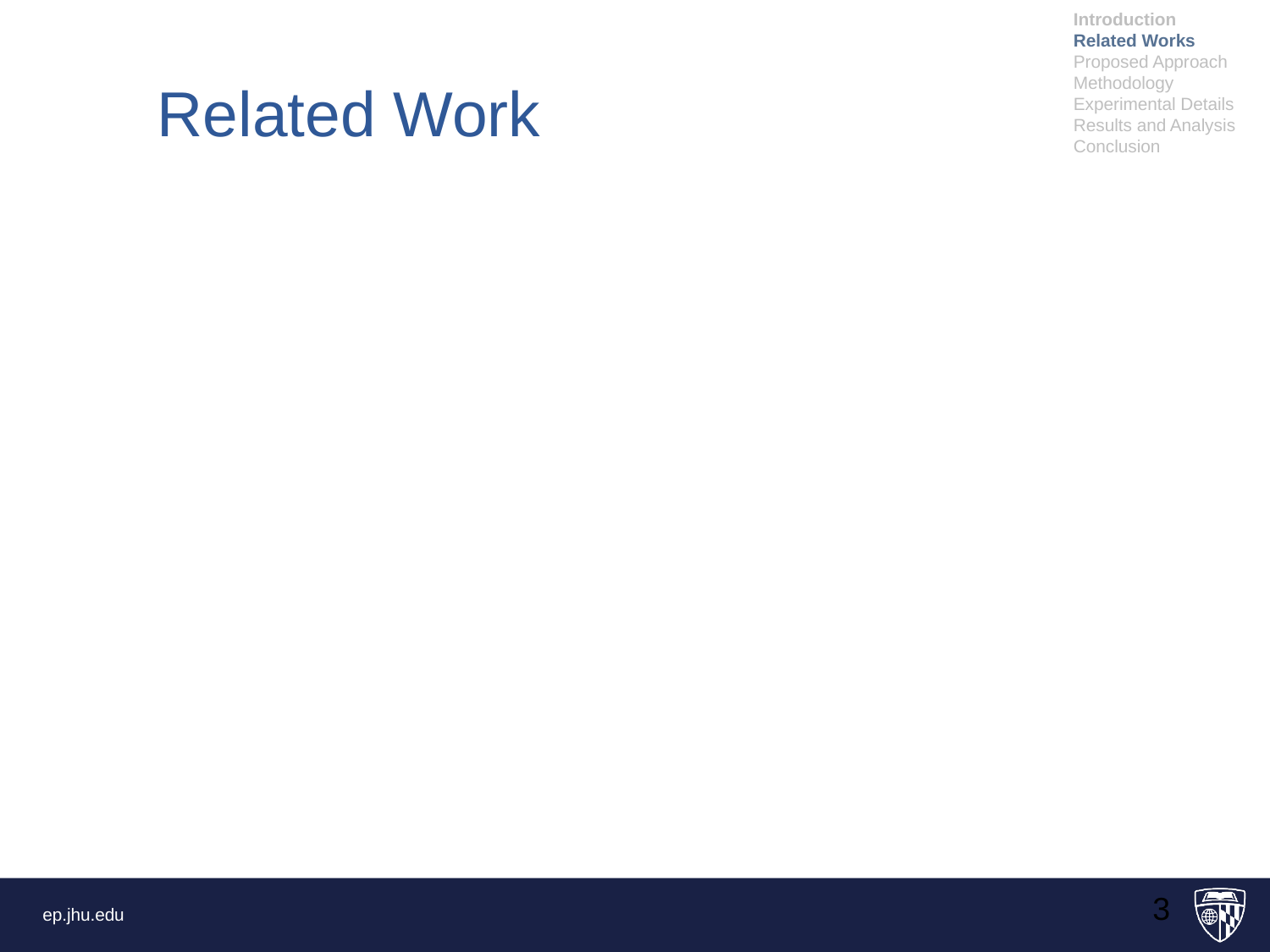

Introduction
Related Works
Proposed Approach
Methodology
Experimental Details
Results and Analysis
Conclusion
Related Work

3